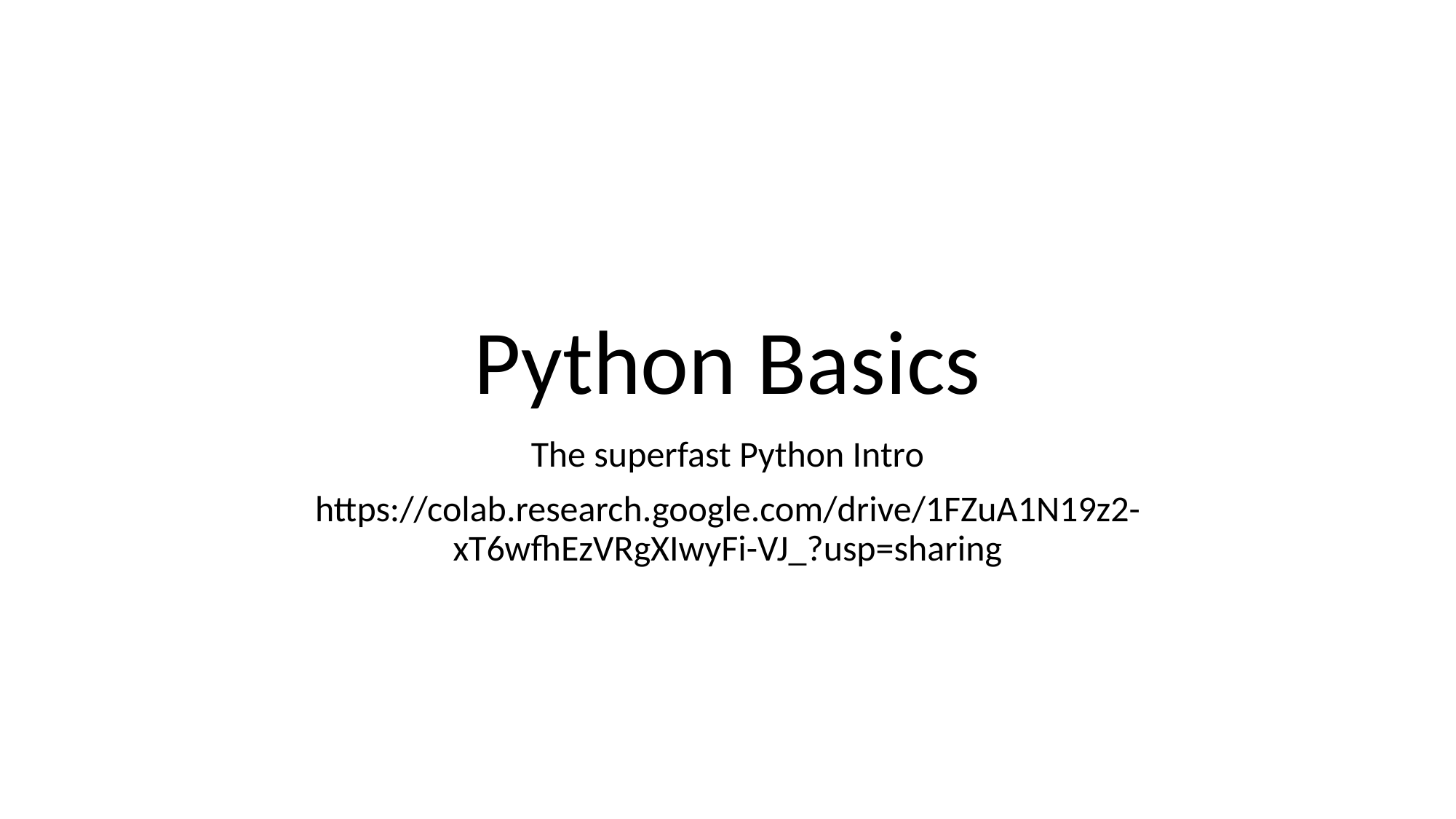

# Python Basics
The superfast Python Intro
https://colab.research.google.com/drive/1FZuA1N19z2-xT6wfhEzVRgXIwyFi-VJ_?usp=sharing